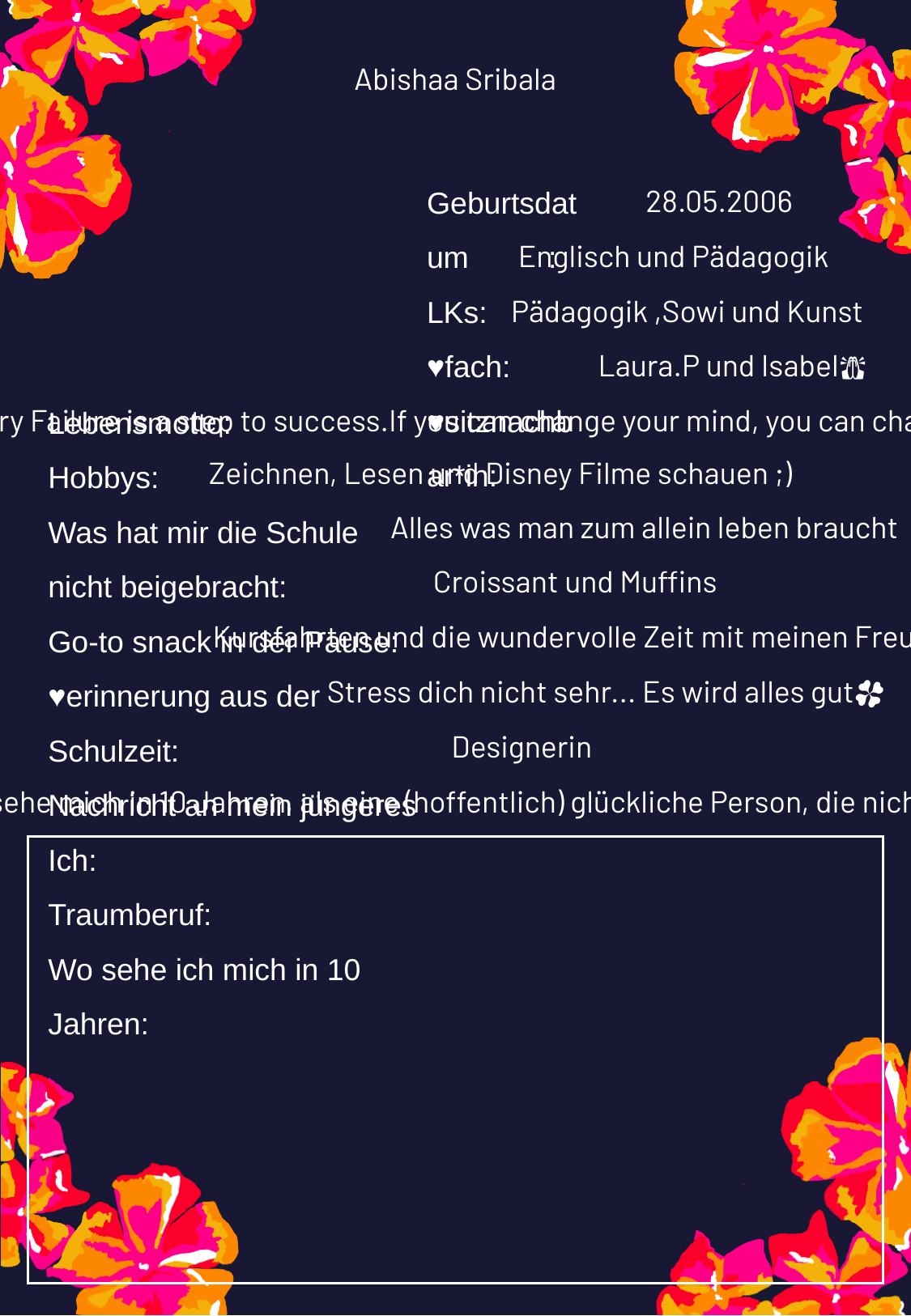

Abishaa Sribala

28.05.2006

Englisch und Pädagogik

Pädagogik ,Sowi und Kunst

Laura.P und Isabel🙏

Every Failure is a step to success.If you can change your mind, you can change your life;)

Zeichnen, Lesen und Disney Filme schauen ;)

Alles was man zum allein leben braucht

Croissant und Muffins

Kursfahrten und die wundervolle Zeit mit meinen Freunden:)

Stress dich nicht sehr... Es wird alles gut🍀

Designerin

Ich sehe mich in 10 Jahren, als eine (hoffentlich) glückliche Person, die nichts in ihrem Leben bereut:)